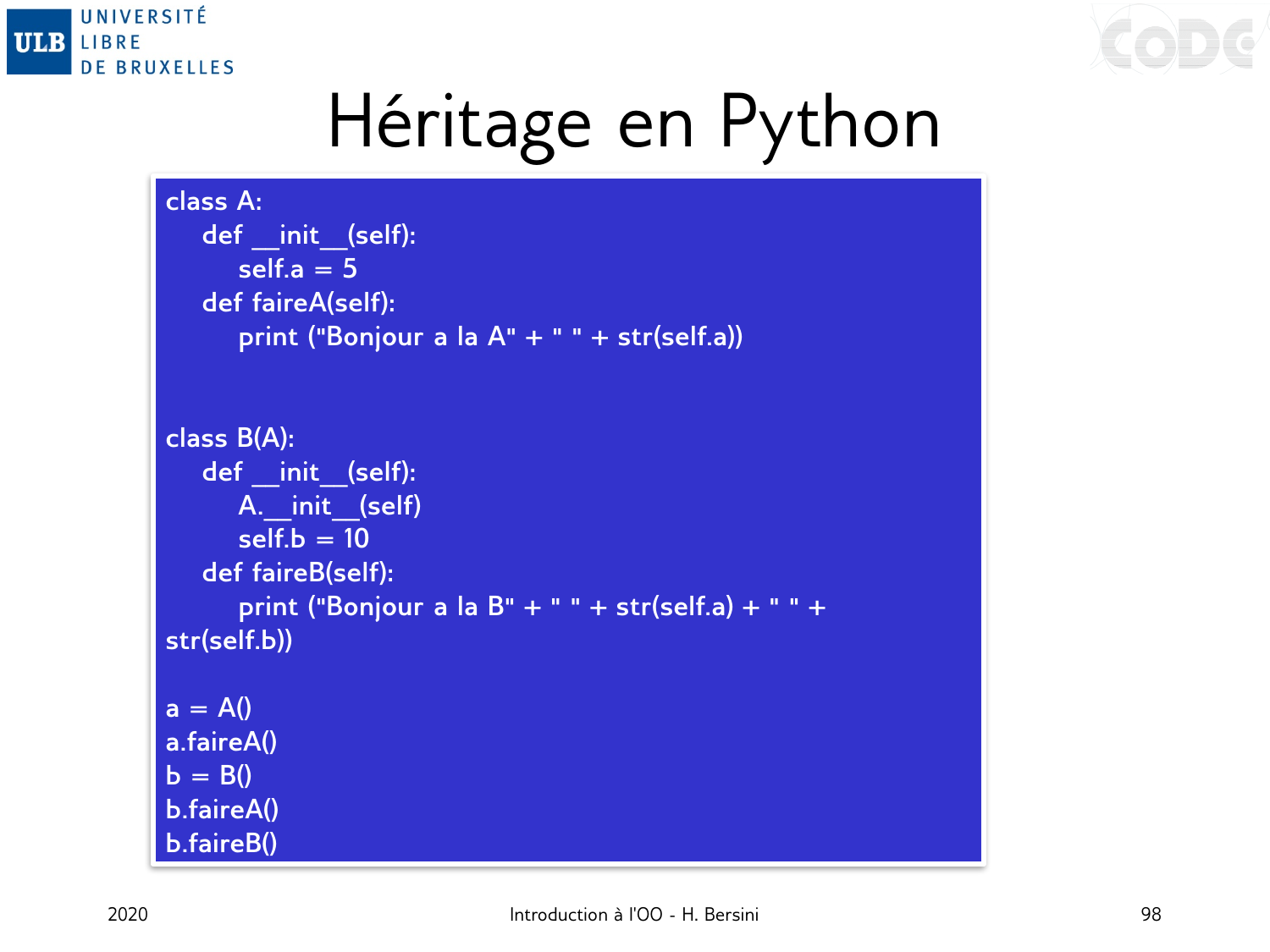

# Héritage en Python
class A:
    def __init__(self):
        self.a = 5
    def faireA(self):
        print ("Bonjour a la A" + " " + str(self.a))

class B(A):
    def __init__(self):
        A.__init__(self)
        self.b = 10
    def faireB(self):
        print ("Bonjour a la B" + " " + str(self.a) + " " +    	str(self.b))

a = A()
a.faireA()
b = B()
b.faireA()
b.faireB()
2020
Introduction à l'OO - H. Bersini
98